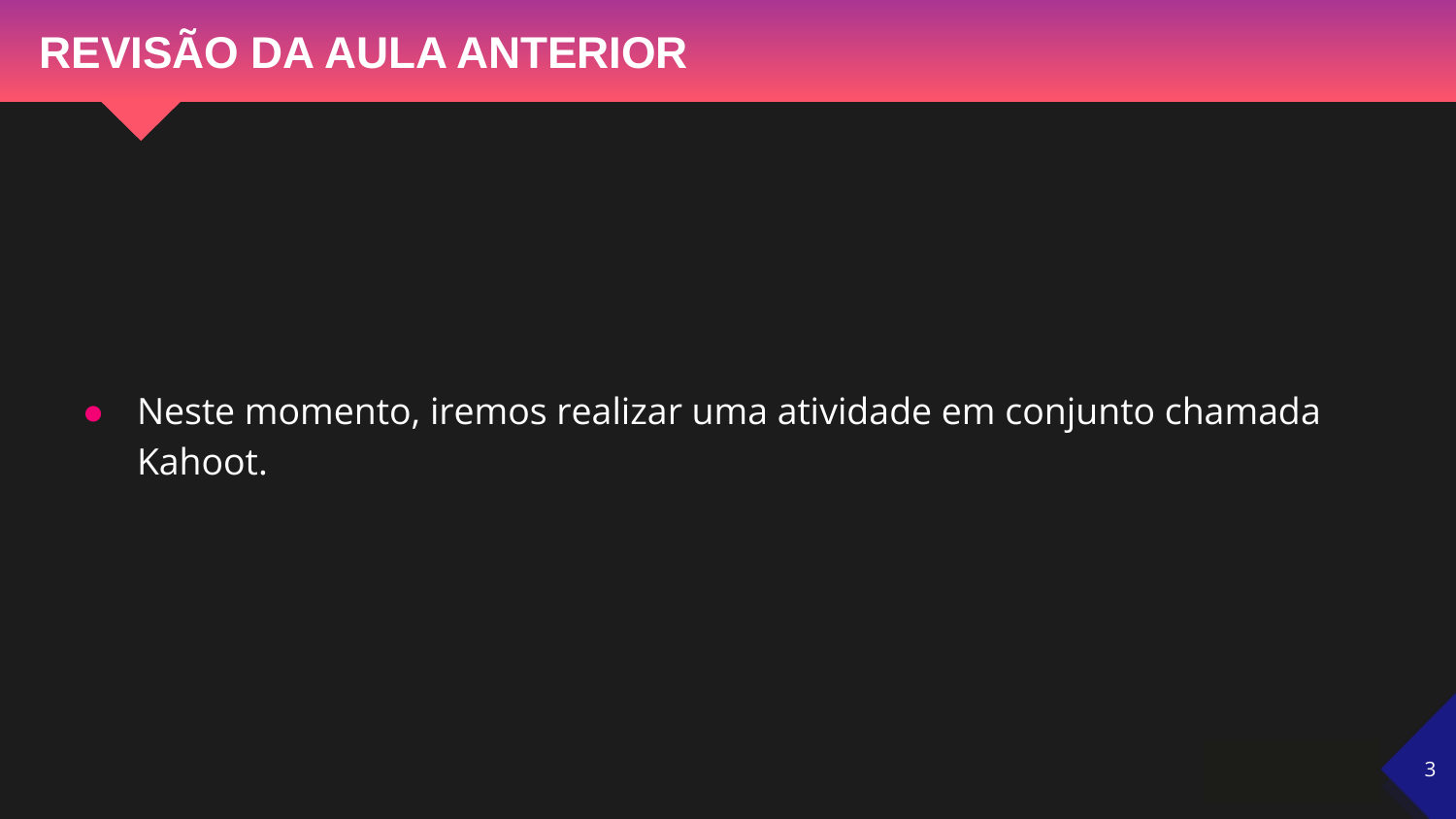

# REVISÃO DA AULA ANTERIOR
Neste momento, iremos realizar uma atividade em conjunto chamada Kahoot.
3